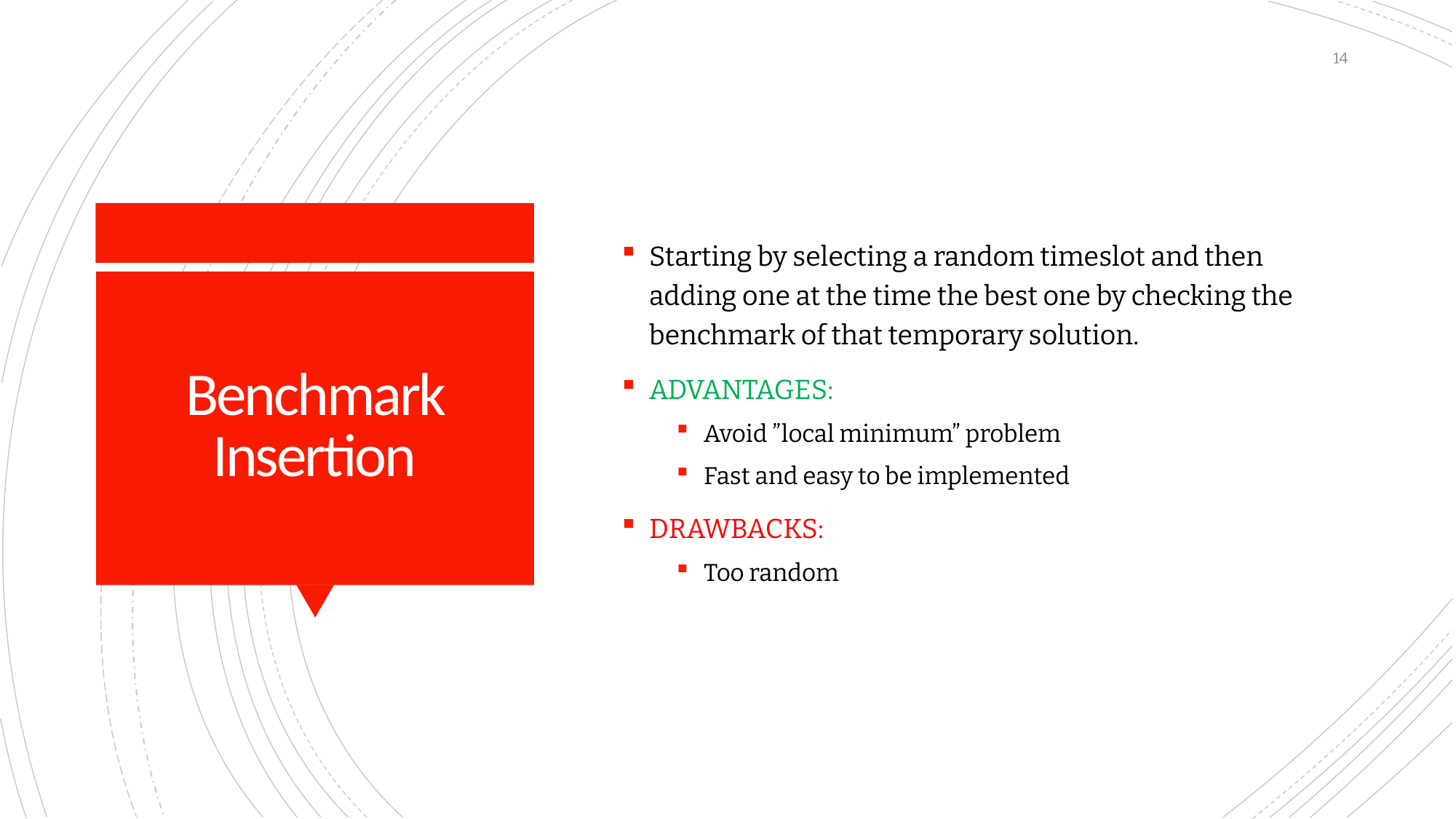

14
Starting by selecting a random timeslot and then adding one at the time the best one by checking the benchmark of that temporary solution.
ADVANTAGES:
Avoid ”local minimum” problem
Fast and easy to be implemented
DRAWBACKS:
Too random
# Benchmark Insertion